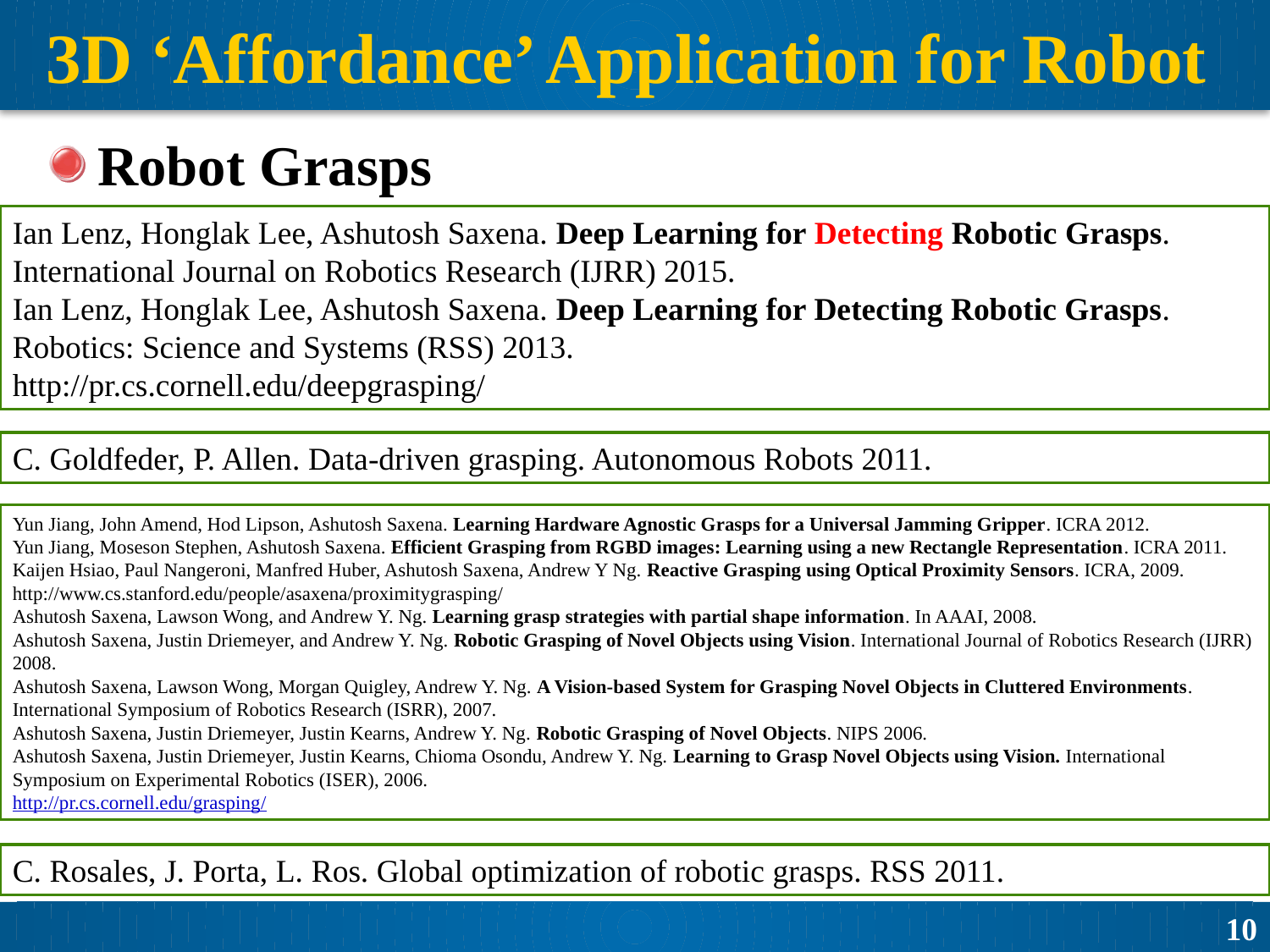

# 3D ‘Affordance’ Application for Robot
Robot Grasps
Ian Lenz, Honglak Lee, Ashutosh Saxena. Deep Learning for Detecting Robotic Grasps. International Journal on Robotics Research (IJRR) 2015.
Ian Lenz, Honglak Lee, Ashutosh Saxena. Deep Learning for Detecting Robotic Grasps. Robotics: Science and Systems (RSS) 2013.
http://pr.cs.cornell.edu/deepgrasping/
C. Goldfeder, P. Allen. Data-driven grasping. Autonomous Robots 2011.
Yun Jiang, John Amend, Hod Lipson, Ashutosh Saxena. Learning Hardware Agnostic Grasps for a Universal Jamming Gripper. ICRA 2012.
Yun Jiang, Moseson Stephen, Ashutosh Saxena. Efficient Grasping from RGBD images: Learning using a new Rectangle Representation. ICRA 2011.
Kaijen Hsiao, Paul Nangeroni, Manfred Huber, Ashutosh Saxena, Andrew Y Ng. Reactive Grasping using Optical Proximity Sensors. ICRA, 2009. http://www.cs.stanford.edu/people/asaxena/proximitygrasping/
Ashutosh Saxena, Lawson Wong, and Andrew Y. Ng. Learning grasp strategies with partial shape information. In AAAI, 2008.
Ashutosh Saxena, Justin Driemeyer, and Andrew Y. Ng. Robotic Grasping of Novel Objects using Vision. International Journal of Robotics Research (IJRR) 2008.
Ashutosh Saxena, Lawson Wong, Morgan Quigley, Andrew Y. Ng. A Vision-based System for Grasping Novel Objects in Cluttered Environments. International Symposium of Robotics Research (ISRR), 2007.
Ashutosh Saxena, Justin Driemeyer, Justin Kearns, Andrew Y. Ng. Robotic Grasping of Novel Objects. NIPS 2006.
Ashutosh Saxena, Justin Driemeyer, Justin Kearns, Chioma Osondu, Andrew Y. Ng. Learning to Grasp Novel Objects using Vision. International Symposium on Experimental Robotics (ISER), 2006.
http://pr.cs.cornell.edu/grasping/
C. Rosales, J. Porta, L. Ros. Global optimization of robotic grasps. RSS 2011.
10